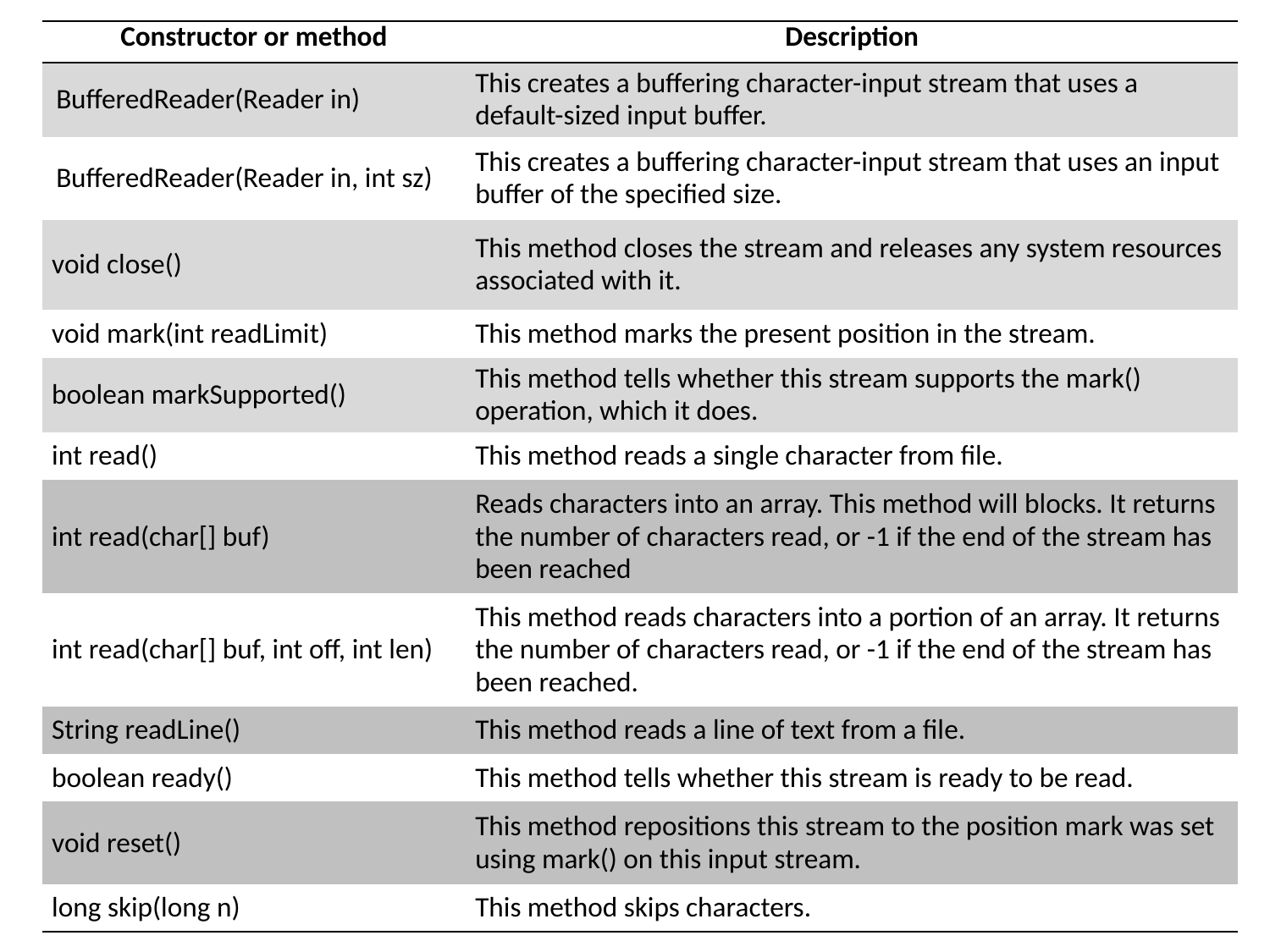

| Constructor or method | Description |
| --- | --- |
| BufferedReader(Reader in) | This creates a buffering character-input stream that uses a default-sized input buffer. |
| BufferedReader(Reader in, int sz) | This creates a buffering character-input stream that uses an input buffer of the specified size. |
| void close() | This method closes the stream and releases any system resources associated with it. |
| void mark(int readLimit) | This method marks the present position in the stream. |
| boolean markSupported() | This method tells whether this stream supports the mark() operation, which it does. |
| int read() | This method reads a single character from file. |
| int read(char[] buf) | Reads characters into an array. This method will blocks. It returns the number of characters read, or -1 if the end of the stream has been reached |
| int read(char[] buf, int off, int len) | This method reads characters into a portion of an array. It returns the number of characters read, or -1 if the end of the stream has been reached. |
| String readLine() | This method reads a line of text from a file. |
| boolean ready() | This method tells whether this stream is ready to be read. |
| void reset() | This method repositions this stream to the position mark was set using mark() on this input stream. |
| long skip(long n) | This method skips characters. |